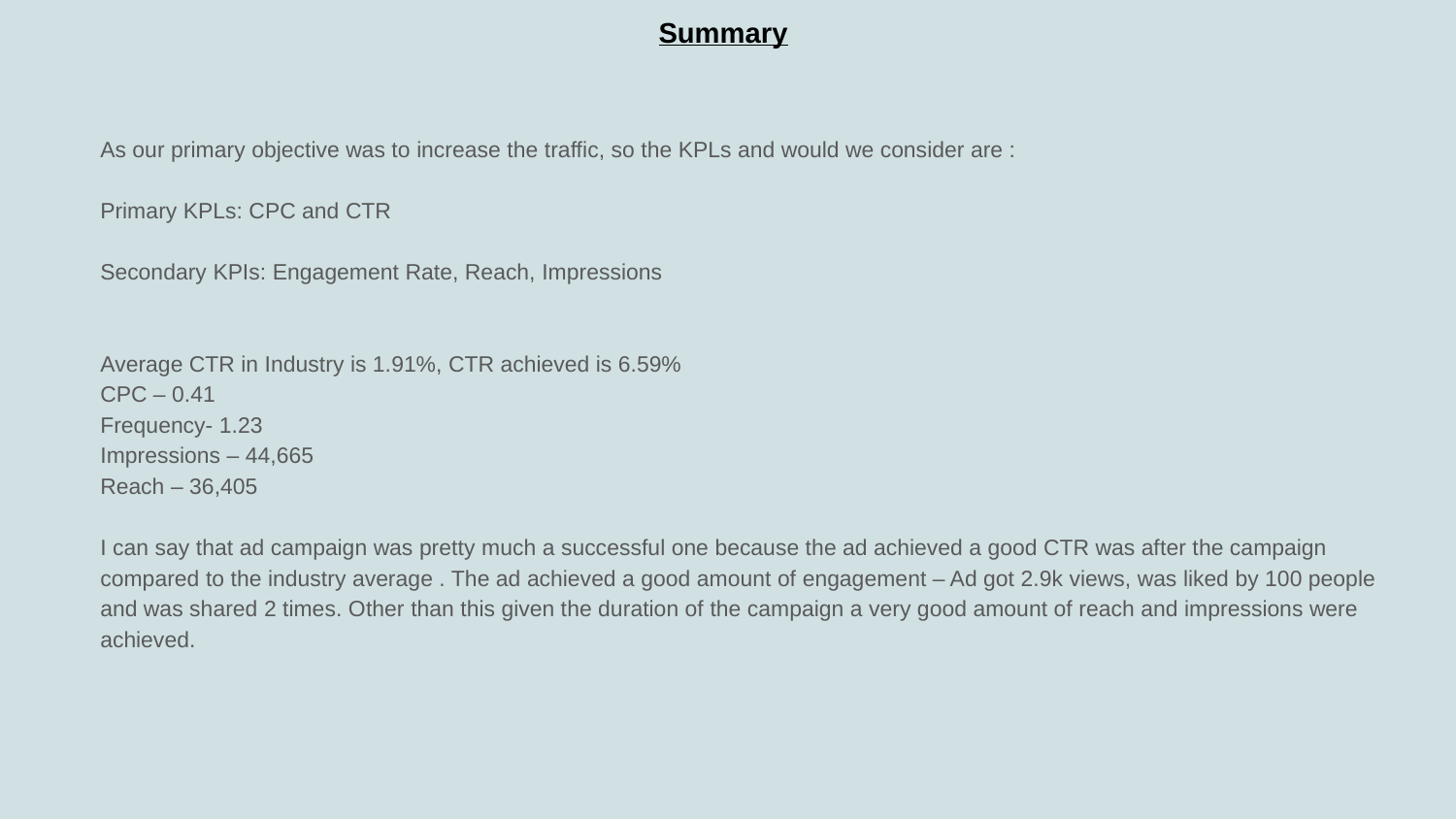

# Summary
As our primary objective was to increase the traffic, so the KPLs and would we consider are :

Primary KPLs: CPC and CTR

Secondary KPIs: Engagement Rate, Reach, Impressions

Average CTR in Industry is 1.91%, CTR achieved is 6.59%
CPC – 0.41
Frequency- 1.23
Impressions – 44,665
Reach – 36,405

I can say that ad campaign was pretty much a successful one because the ad achieved a good CTR was after the campaign compared to the industry average . The ad achieved a good amount of engagement – Ad got 2.9k views, was liked by 100 people and was shared 2 times. Other than this given the duration of the campaign a very good amount of reach and impressions were achieved.